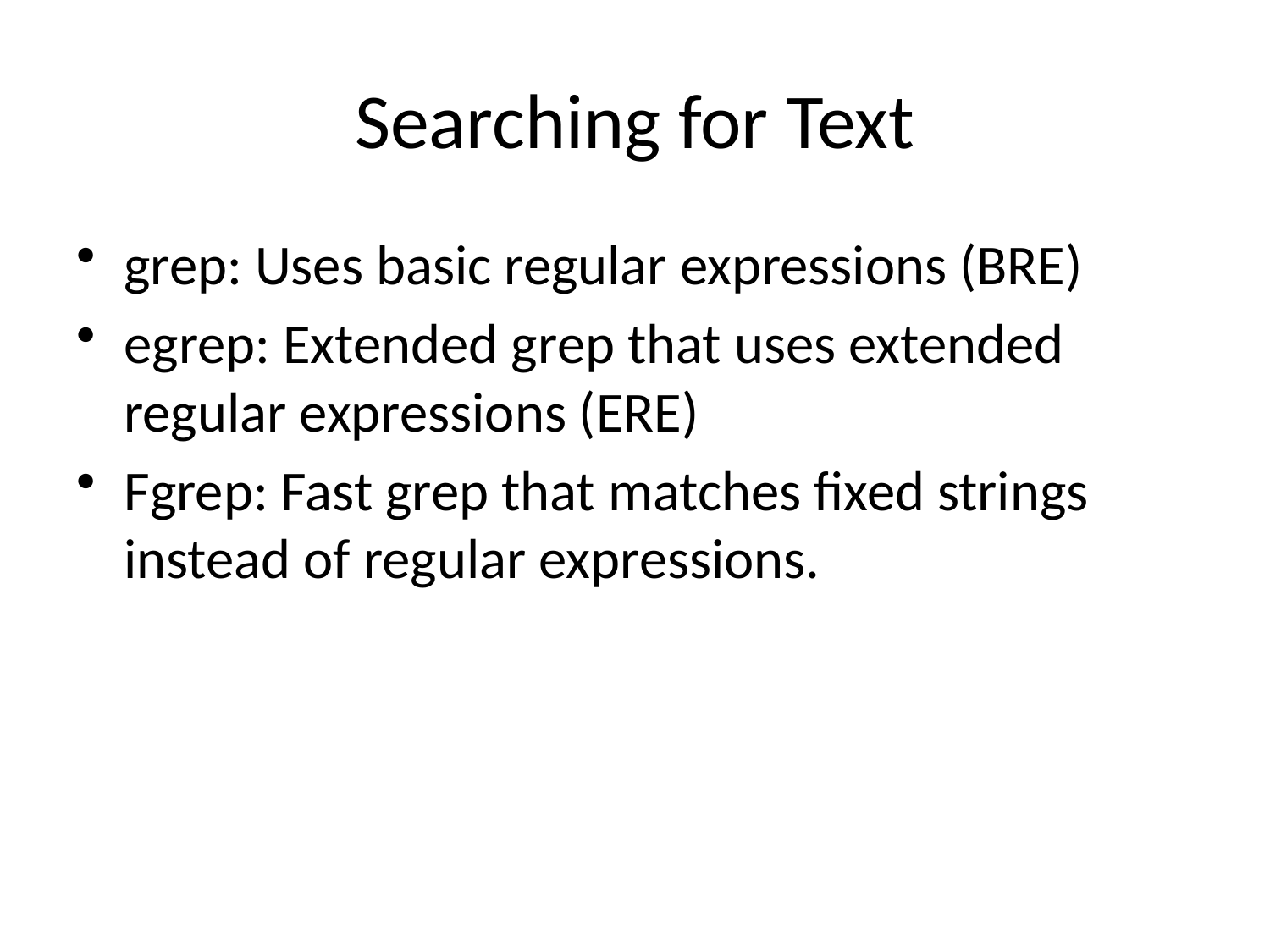

# Searching for Text
grep: Uses basic regular expressions (BRE)
egrep: Extended grep that uses extended regular expressions (ERE)
Fgrep: Fast grep that matches fixed strings instead of regular expressions.